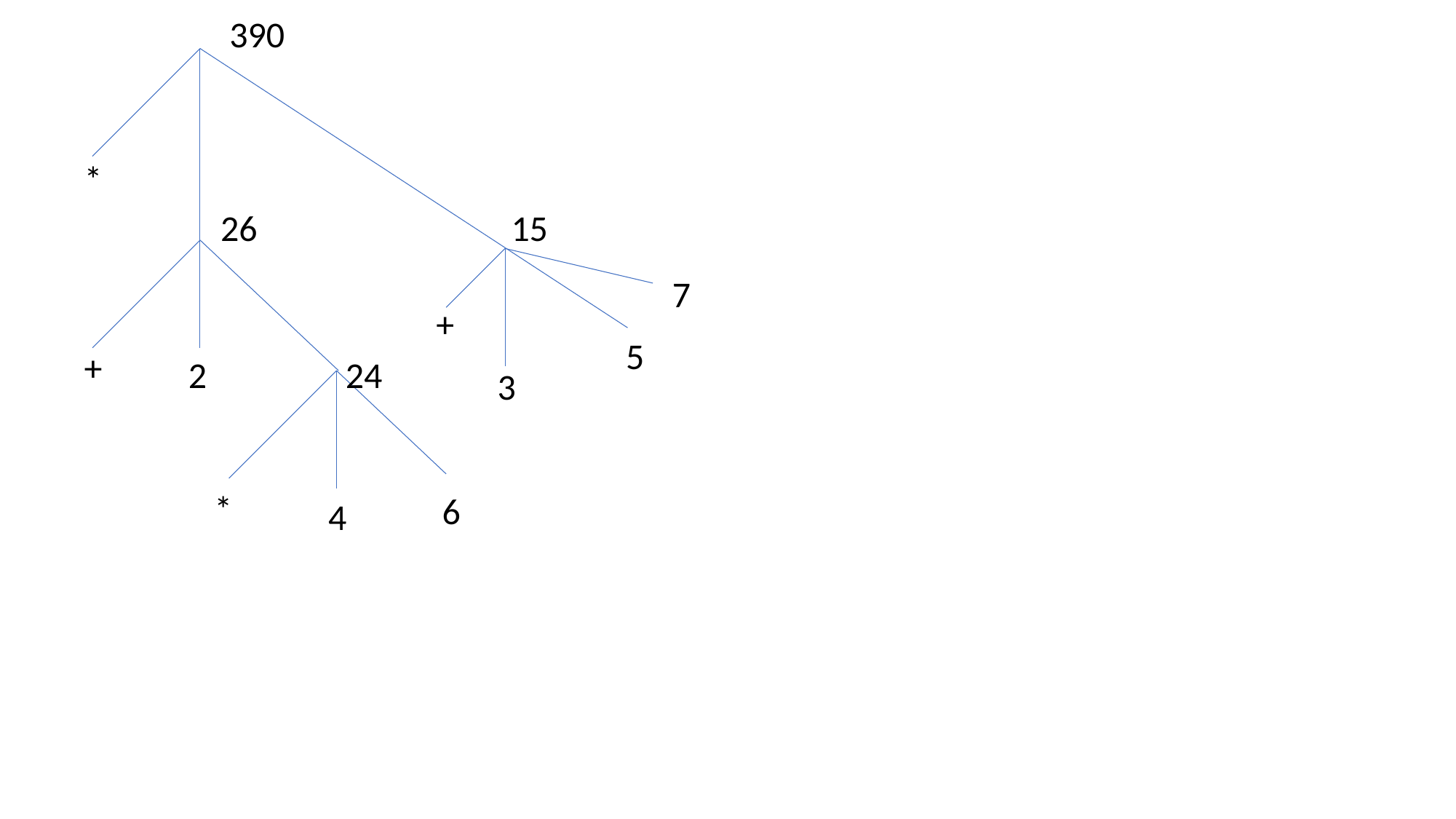

390
*
26
15
7
+
5
+
2
24
3
*
6
4